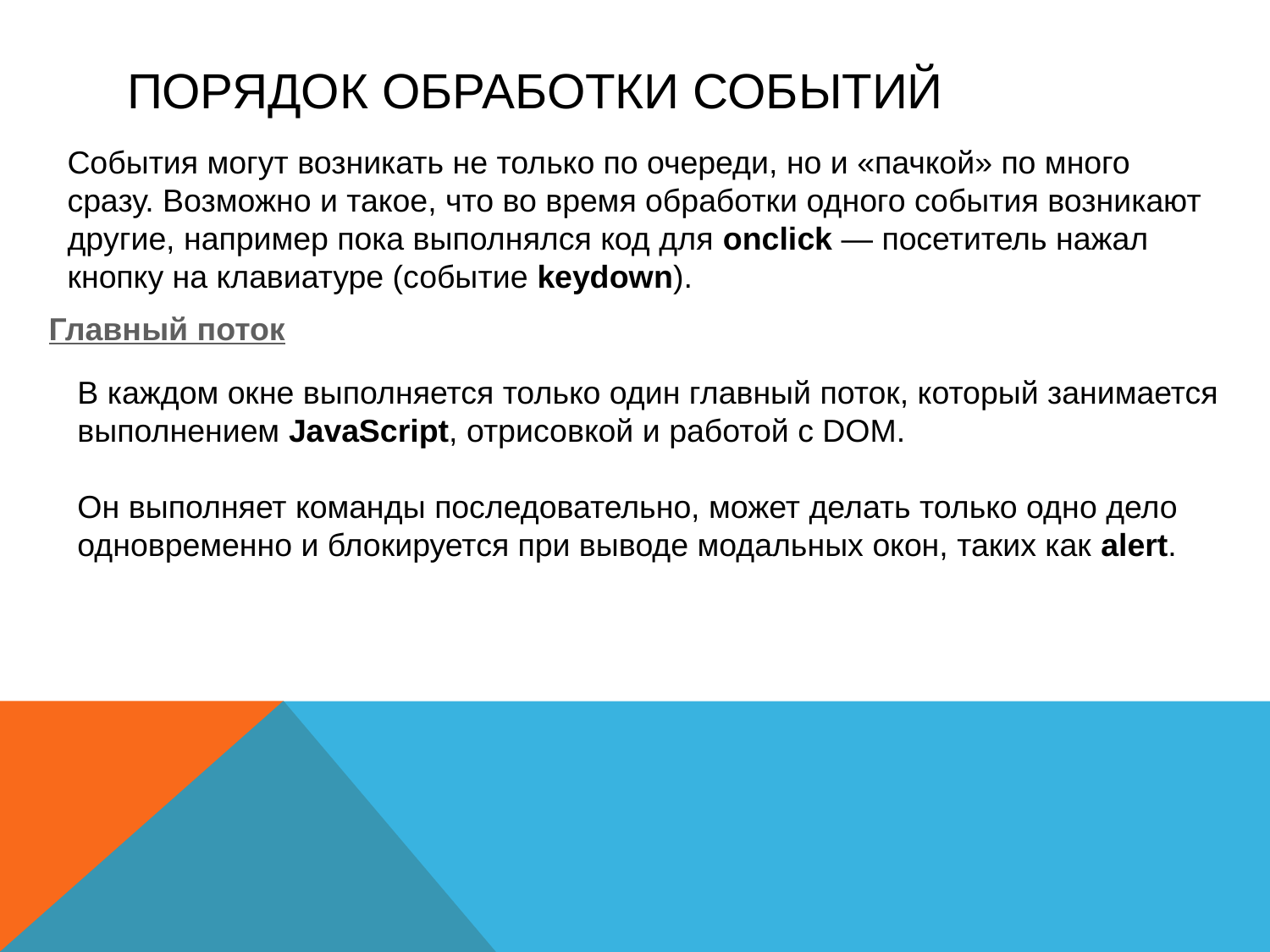

# Порядок обработки событий
События могут возникать не только по очереди, но и «пачкой» по много сразу. Возможно и такое, что во время обработки одного события возникают другие, например пока выполнялся код для onclick — посетитель нажал кнопку на клавиатуре (событие keydown).
Главный поток
В каждом окне выполняется только один главный поток, который занимается выполнением JavaScript, отрисовкой и работой с DOM.

Он выполняет команды последовательно, может делать только одно дело одновременно и блокируется при выводе модальных окон, таких как alert.